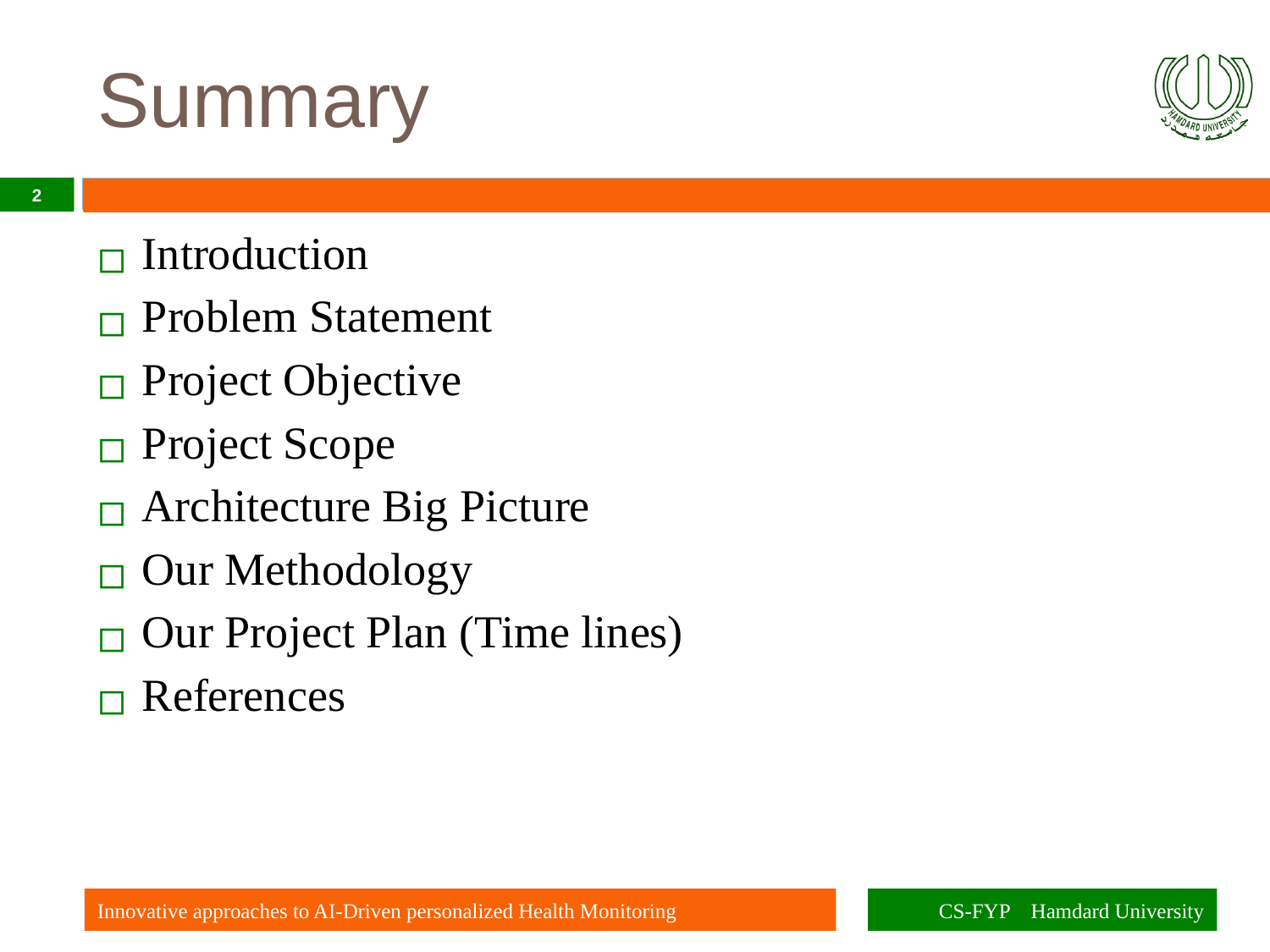

# Summary
2
Introduction
Problem Statement
Project Objective
Project Scope
Architecture Big Picture
Our Methodology
Our Project Plan (Time lines)
References
Innovative approaches to AI-Driven personalized Health Monitoring
CS-FYP    Hamdard University